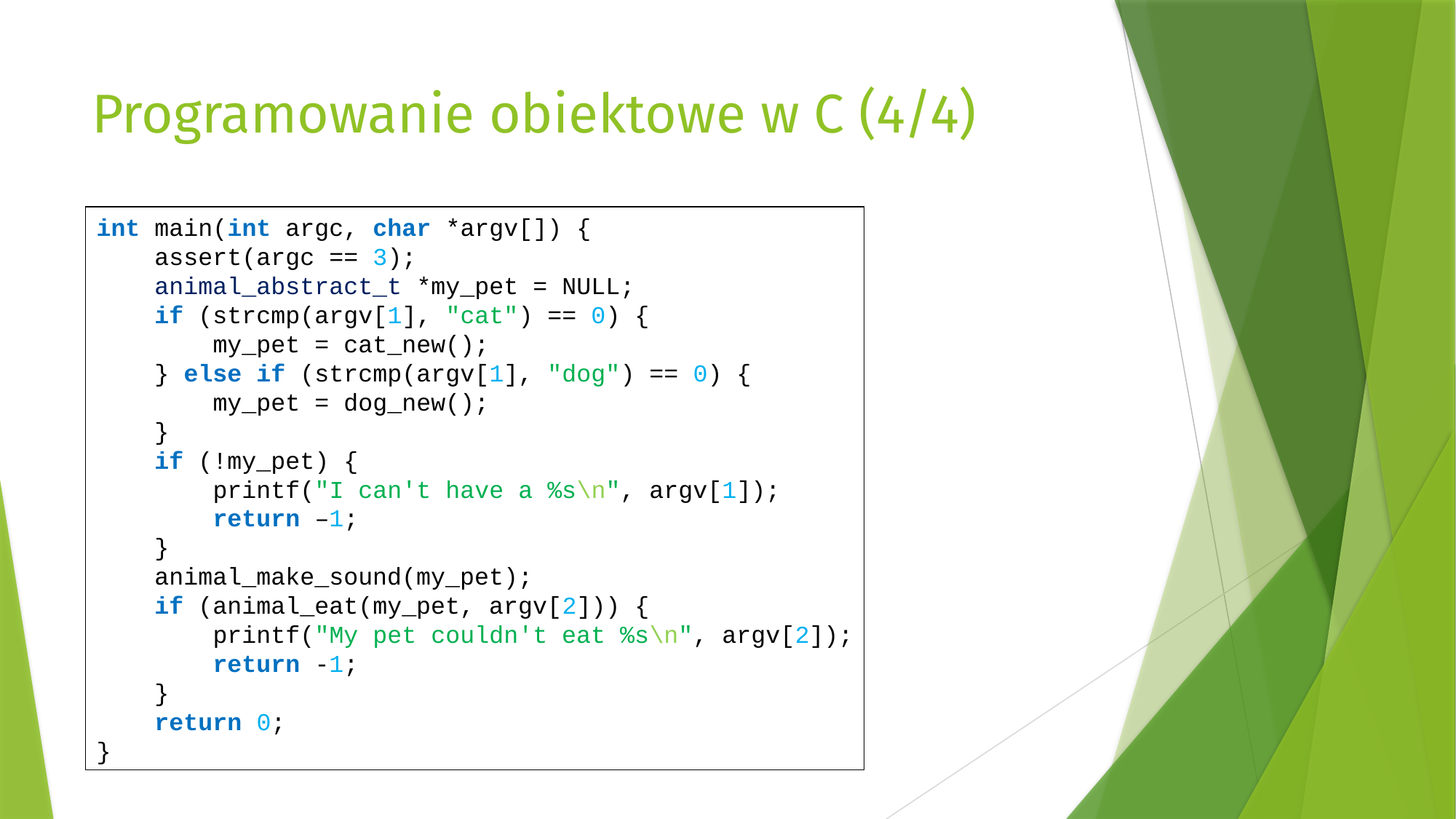

# Programowanie obiektowe w C (4/4)
int main(int argc, char *argv[]) {
    assert(argc == 3);
    animal_abstract_t *my_pet = NULL;
    if (strcmp(argv[1], "cat") == 0) {
        my_pet = cat_new();
    } else if (strcmp(argv[1], "dog") == 0) {
        my_pet = dog_new();
    }
    if (!my_pet) {
        printf("I can't have a %s\n", argv[1]);
        return –1;
    }
    animal_make_sound(my_pet);
    if (animal_eat(my_pet, argv[2])) {
        printf("My pet couldn't eat %s\n", argv[2]);
        return -1;
    }
    return 0;
}